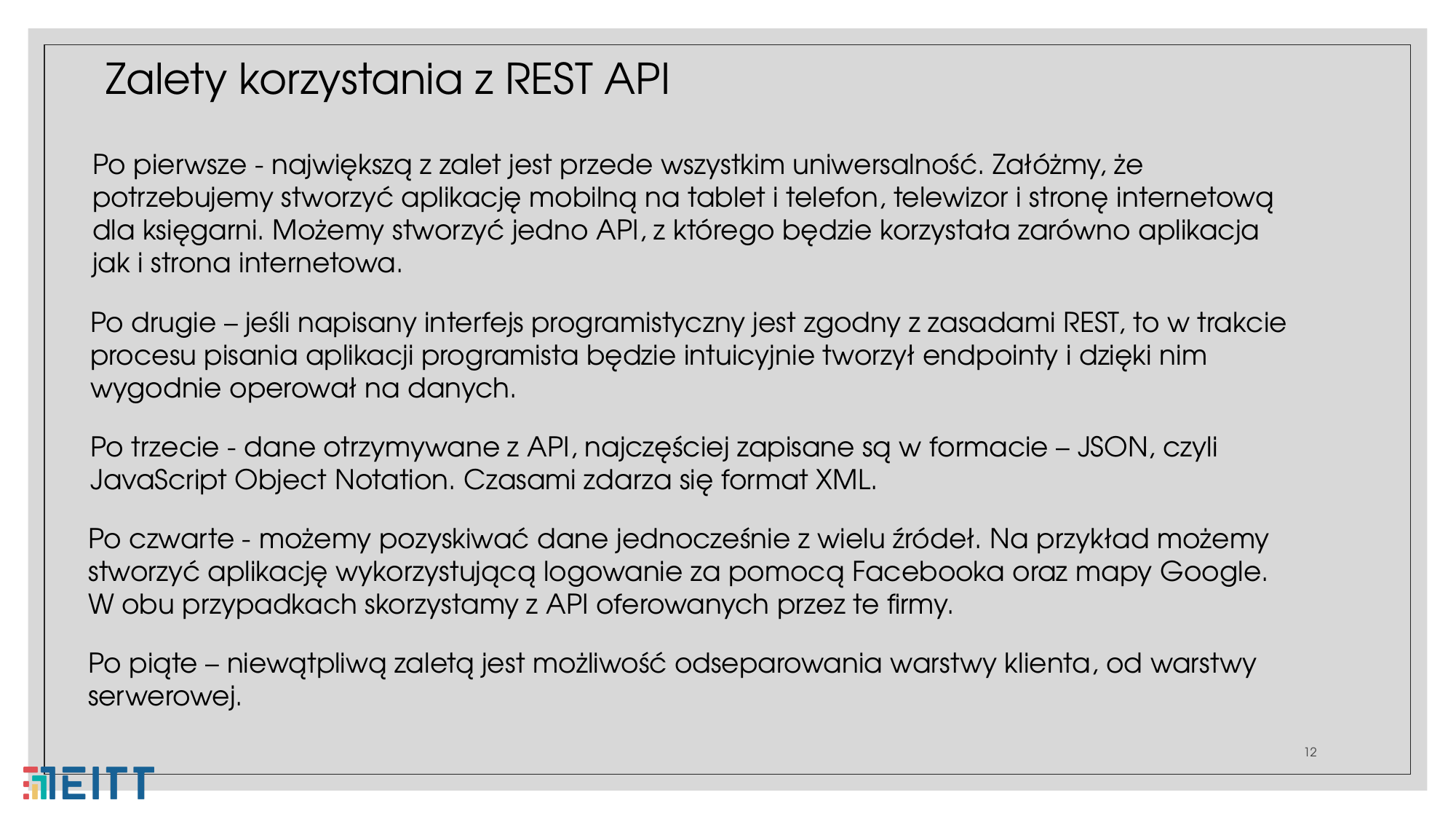

Zalety korzystania z REST API
Po pierwsze - największą z zalet jest przede wszystkim uniwersalność. Załóżmy, że potrzebujemy stworzyć aplikację mobilną na tablet i telefon, telewizor i stronę internetową dla księgarni. Możemy stworzyć jedno API, z którego będzie korzystała zarówno aplikacja jak i strona internetowa.
Po drugie – jeśli napisany interfejs programistyczny jest zgodny z zasadami REST, to w trakcie procesu pisania aplikacji programista będzie intuicyjnie tworzył endpointy i dzięki nim wygodnie operował na danych.
Po trzecie - dane otrzymywane z API, najczęściej zapisane są w formacie – JSON, czyli JavaScript Object Notation. Czasami zdarza się format XML.
Po czwarte - możemy pozyskiwać dane jednocześnie z wielu źródeł. Na przykład możemy stworzyć aplikację wykorzystującą logowanie za pomocą Facebooka oraz mapy Google. W obu przypadkach skorzystamy z API oferowanych przez te firmy.
Po piąte – niewątpliwą zaletą jest możliwość odseparowania warstwy klienta, od warstwy serwerowej.
12